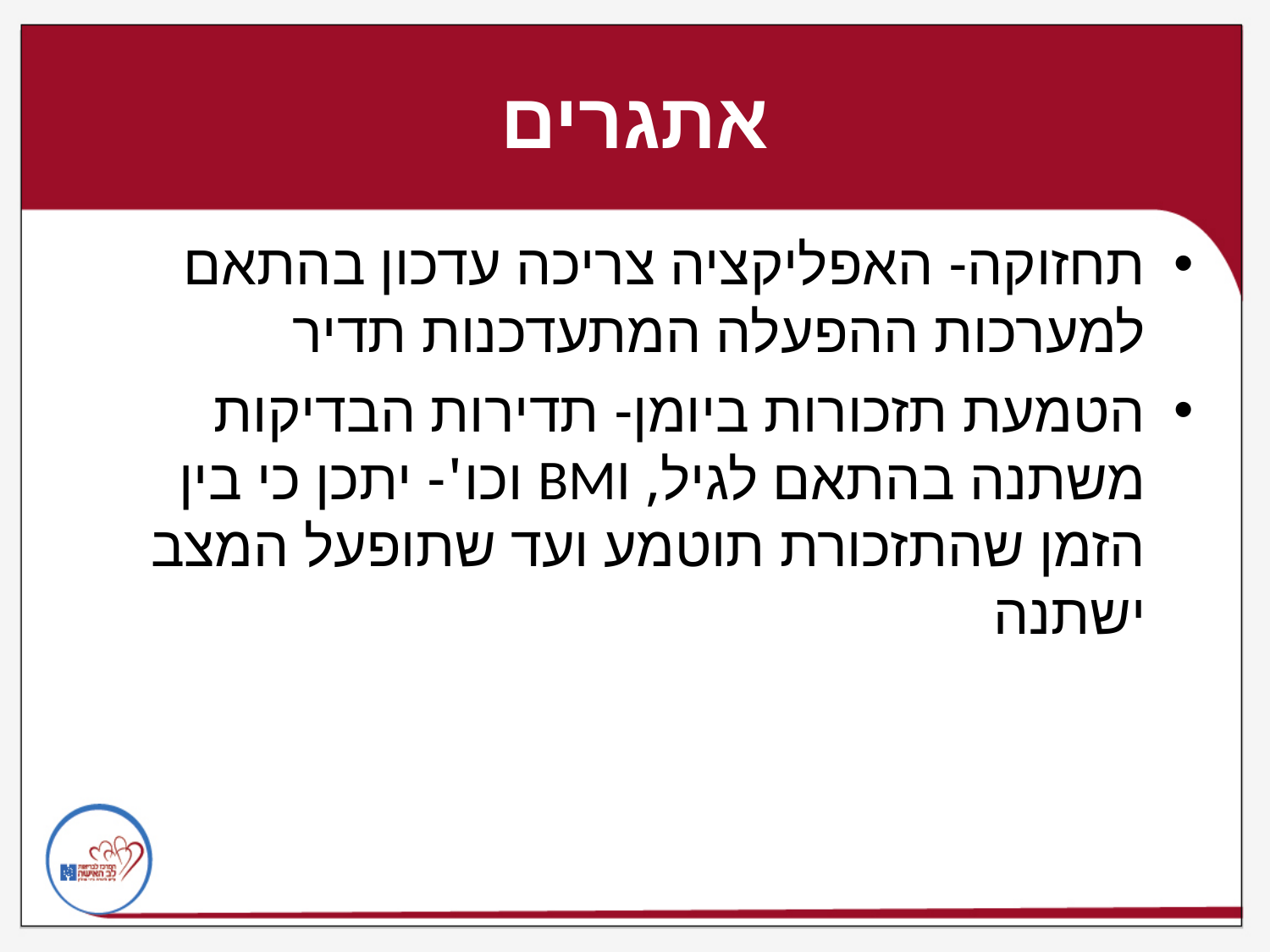

# אתגרים
תחזוקה- האפליקציה צריכה עדכון בהתאם למערכות ההפעלה המתעדכנות תדיר
הטמעת תזכורות ביומן- תדירות הבדיקות משתנה בהתאם לגיל, BMI וכו'- יתכן כי בין הזמן שהתזכורת תוטמע ועד שתופעל המצב ישתנה